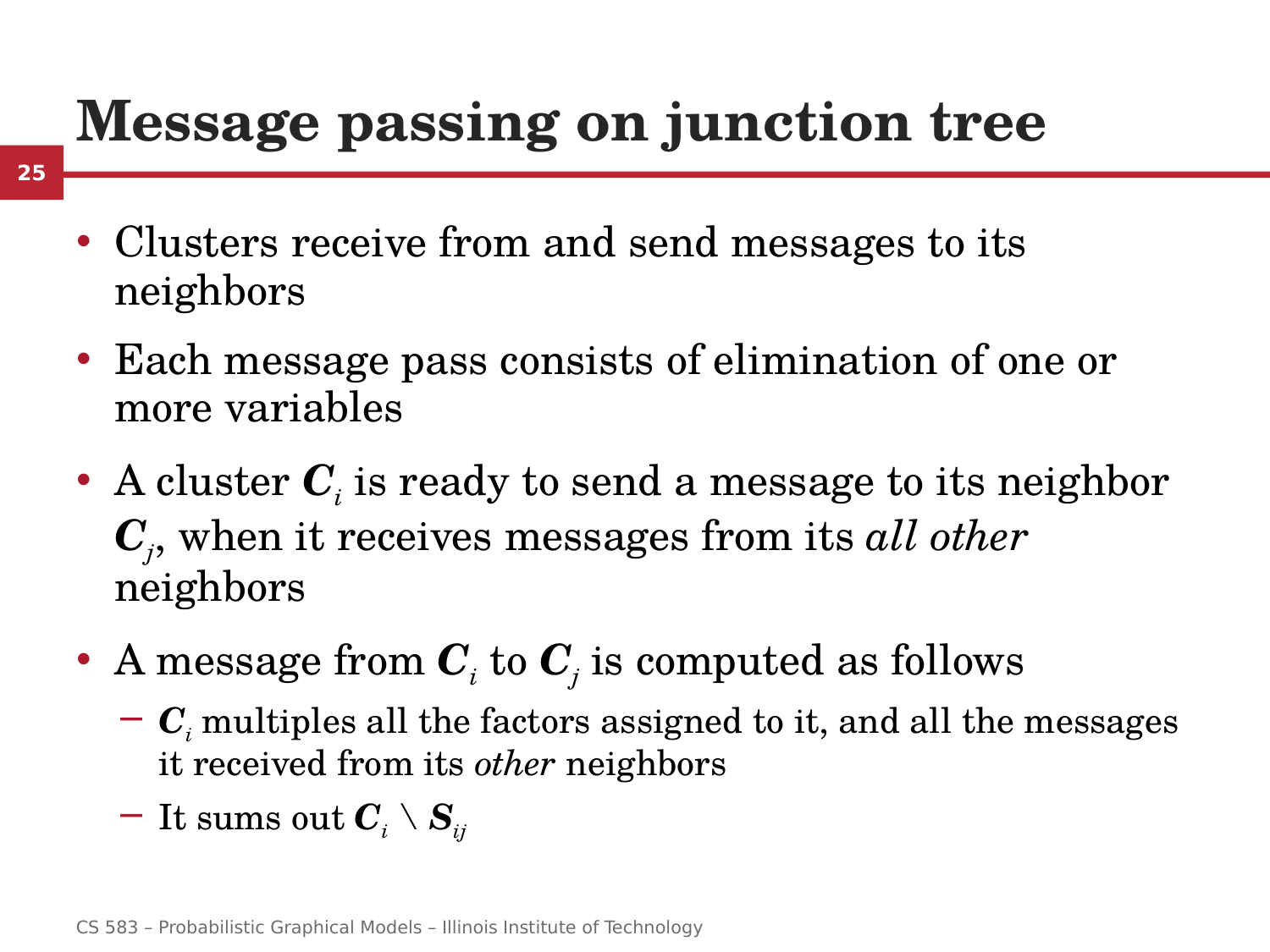

# Message passing on junction tree
Clusters receive from and send messages to its neighbors
Each message pass consists of elimination of one or more variables
A cluster Ci is ready to send a message to its neighbor Cj, when it receives messages from its all other neighbors
A message from Ci to Cj is computed as follows
Ci multiples all the factors assigned to it, and all the messages it received from its other neighbors
It sums out Ci \ Sij
25
CS 583 – Probabilistic Graphical Models – Illinois Institute of Technology